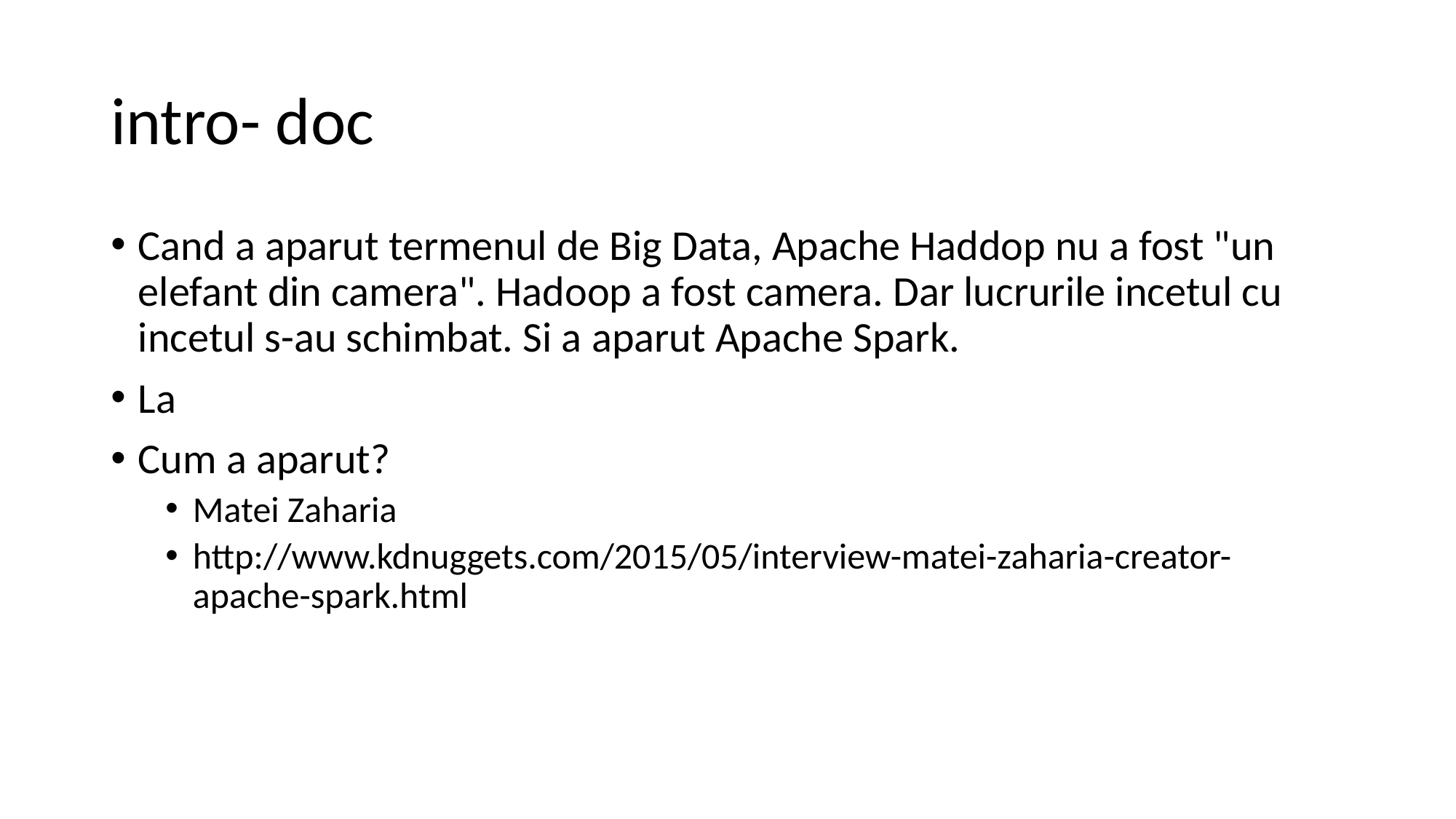

# intro- doc
Cand a aparut termenul de Big Data, Apache Haddop nu a fost "un elefant din camera". Hadoop a fost camera. Dar lucrurile incetul cu incetul s-au schimbat. Si a aparut Apache Spark.
La
Cum a aparut?
Matei Zaharia
http://www.kdnuggets.com/2015/05/interview-matei-zaharia-creator-apache-spark.html